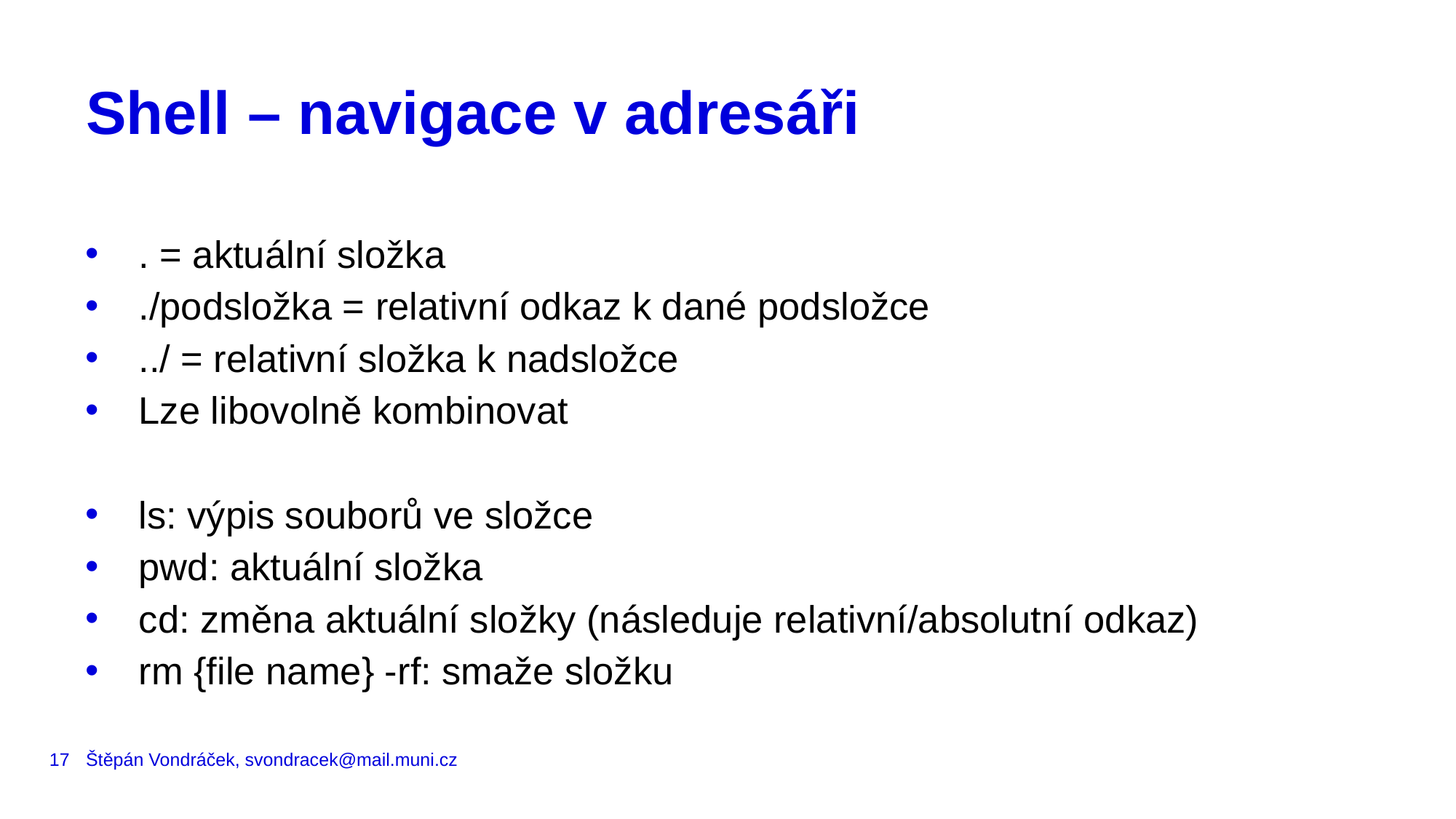

# Shell – navigace v adresáři
. = aktuální složka
./podsložka = relativní odkaz k dané podsložce
../ = relativní složka k nadsložce
Lze libovolně kombinovat

ls: výpis souborů ve složce
pwd: aktuální složka
cd: změna aktuální složky (následuje relativní/absolutní odkaz)
rm {file name} -rf: smaže složku

17
Štěpán Vondráček, svondracek@mail.muni.cz